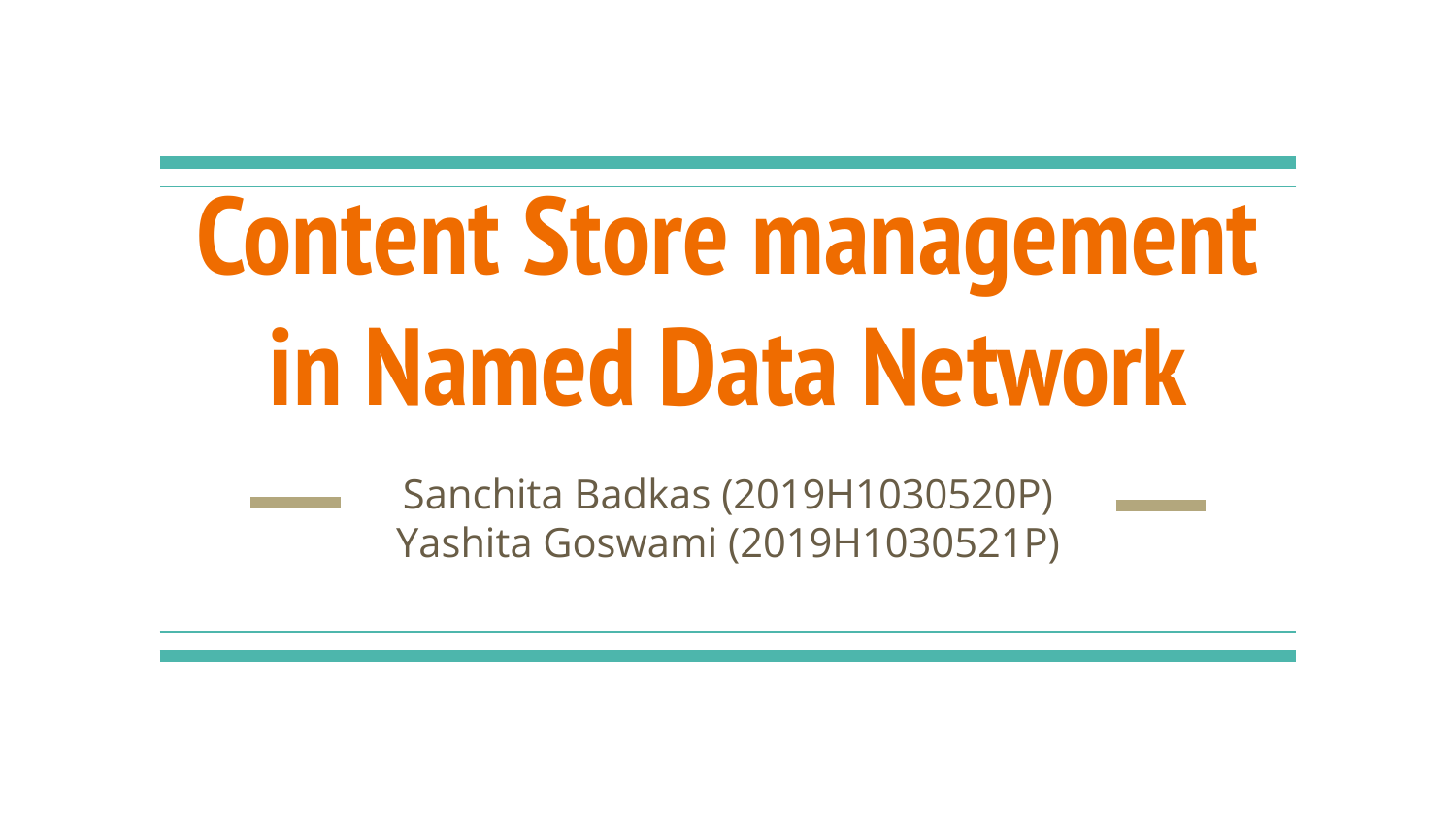

# Content Store management in Named Data Network
Sanchita Badkas (2019H1030520P)
Yashita Goswami (2019H1030521P)